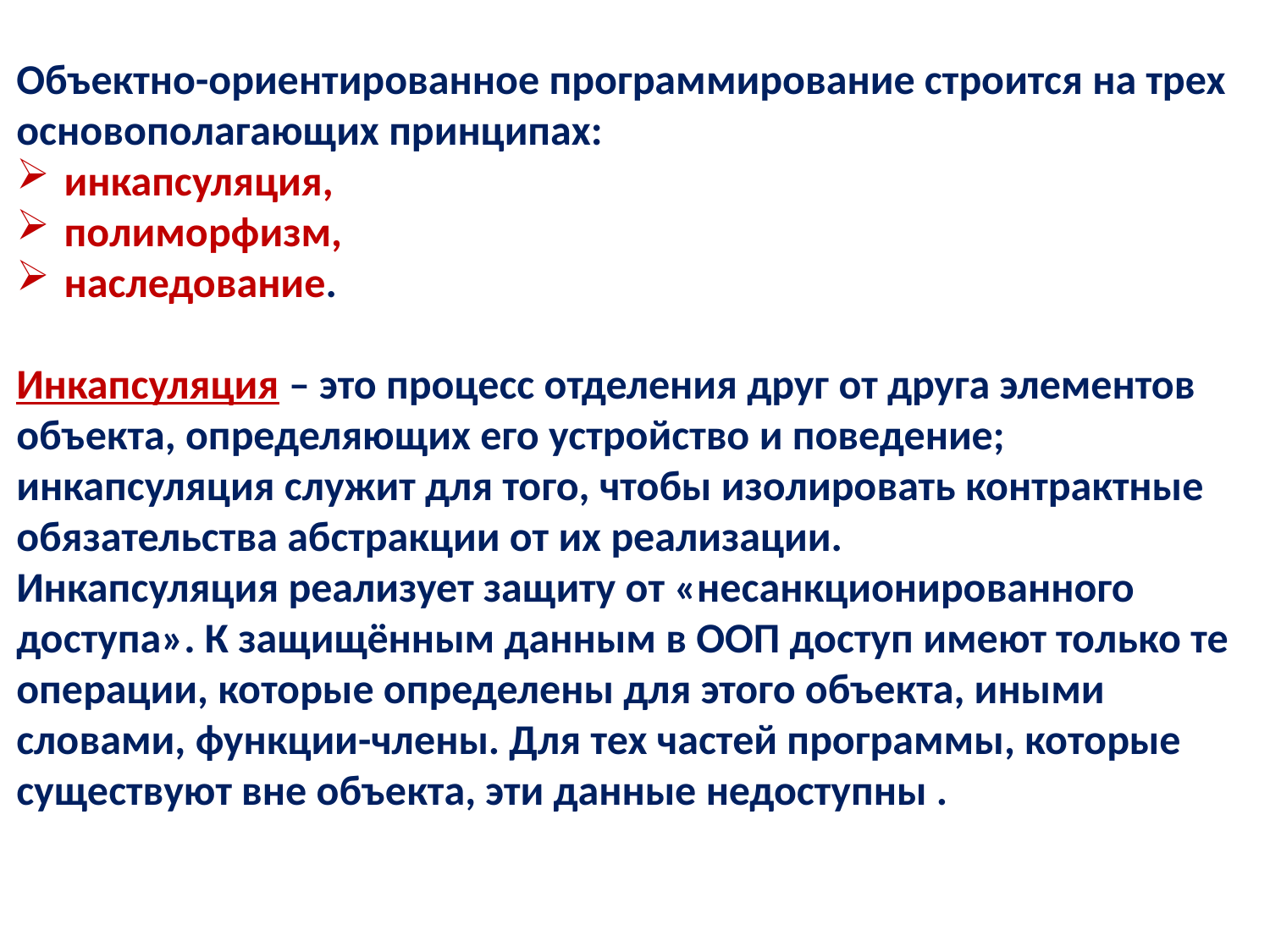

Объектно-ориентированное программирование строится на трех основополагающих принципах:
инкапсуляция,
полиморфизм,
наследование.

Инкапсуляция – это процесс отделения друг от друга элементов объекта, определяющих его устройство и поведение; инкапсуляция служит для того, чтобы изолировать контрактные обязательства абстракции от их реализации.
Инкапсуляция реализует защиту от «несанкционированного доступа». К защищённым данным в ООП доступ имеют только те операции, которые определены для этого объекта, иными словами, функции-члены. Для тех частей программы, которые существуют вне объекта, эти данные недоступны .